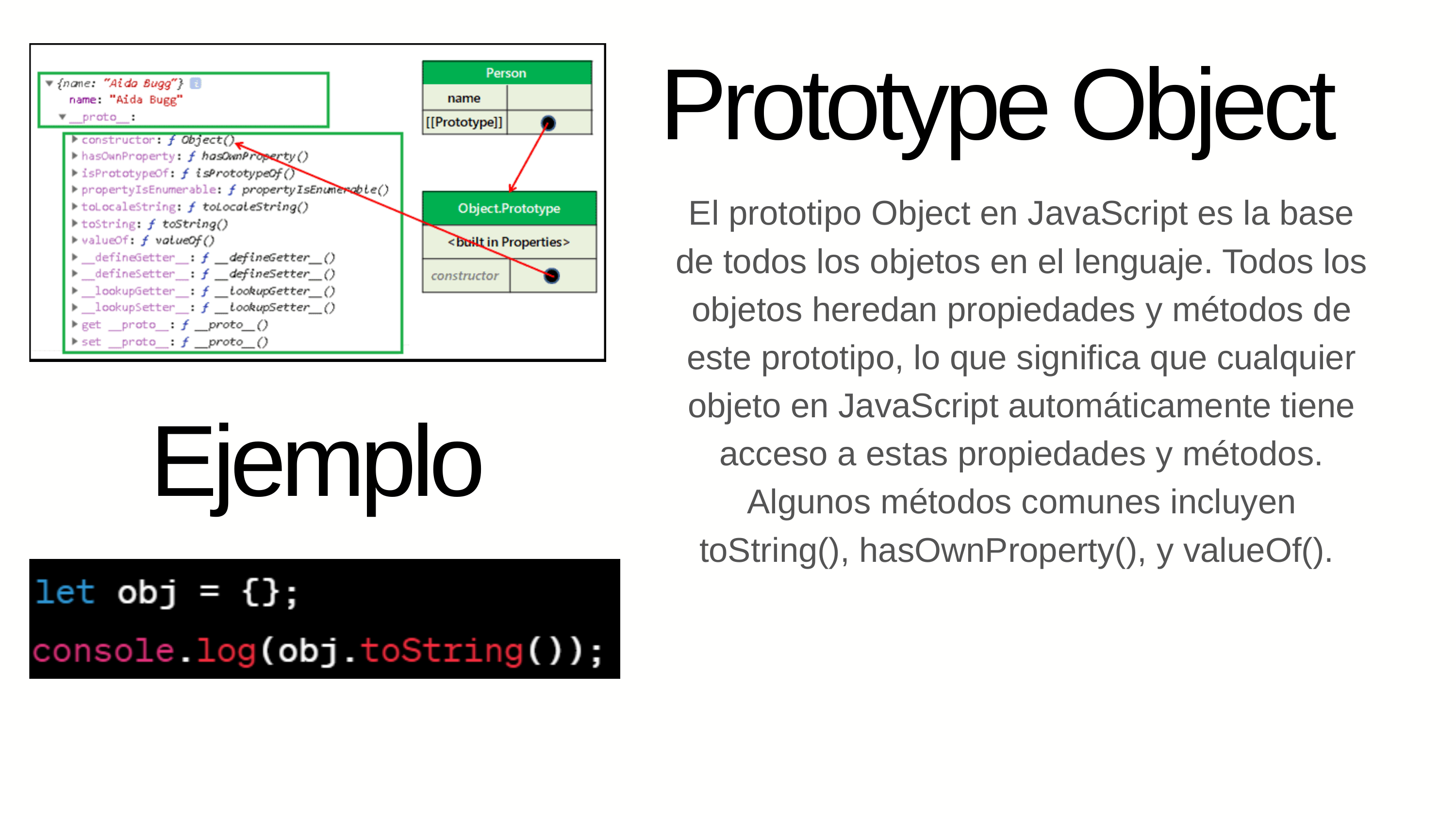

Prototype Object
El prototipo Object en JavaScript es la base de todos los objetos en el lenguaje. Todos los objetos heredan propiedades y métodos de este prototipo, lo que significa que cualquier objeto en JavaScript automáticamente tiene acceso a estas propiedades y métodos. Algunos métodos comunes incluyen toString(), hasOwnProperty(), y valueOf().
Ejemplo